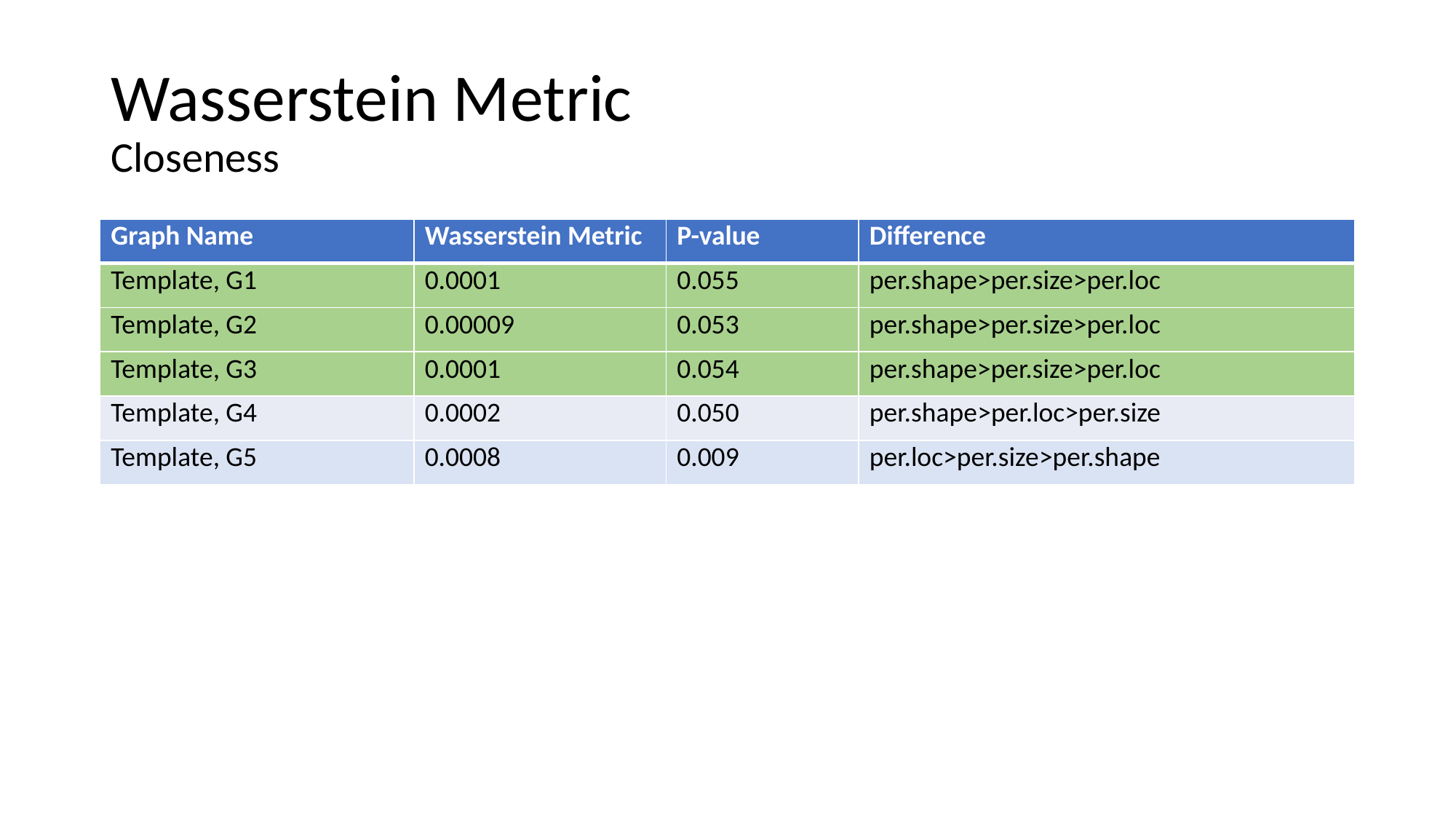

# Wasserstein Metric Closeness
| Graph Name | Wasserstein Metric | P-value | Difference |
| --- | --- | --- | --- |
| Template, G1 | 0.0001 | 0.055 | per.shape>per.size>per.loc |
| Template, G2 | 0.00009 | 0.053 | per.shape>per.size>per.loc |
| Template, G3 | 0.0001 | 0.054 | per.shape>per.size>per.loc |
| Template, G4 | 0.0002 | 0.050 | per.shape>per.loc>per.size |
| Template, G5 | 0.0008 | 0.009 | per.loc>per.size>per.shape |